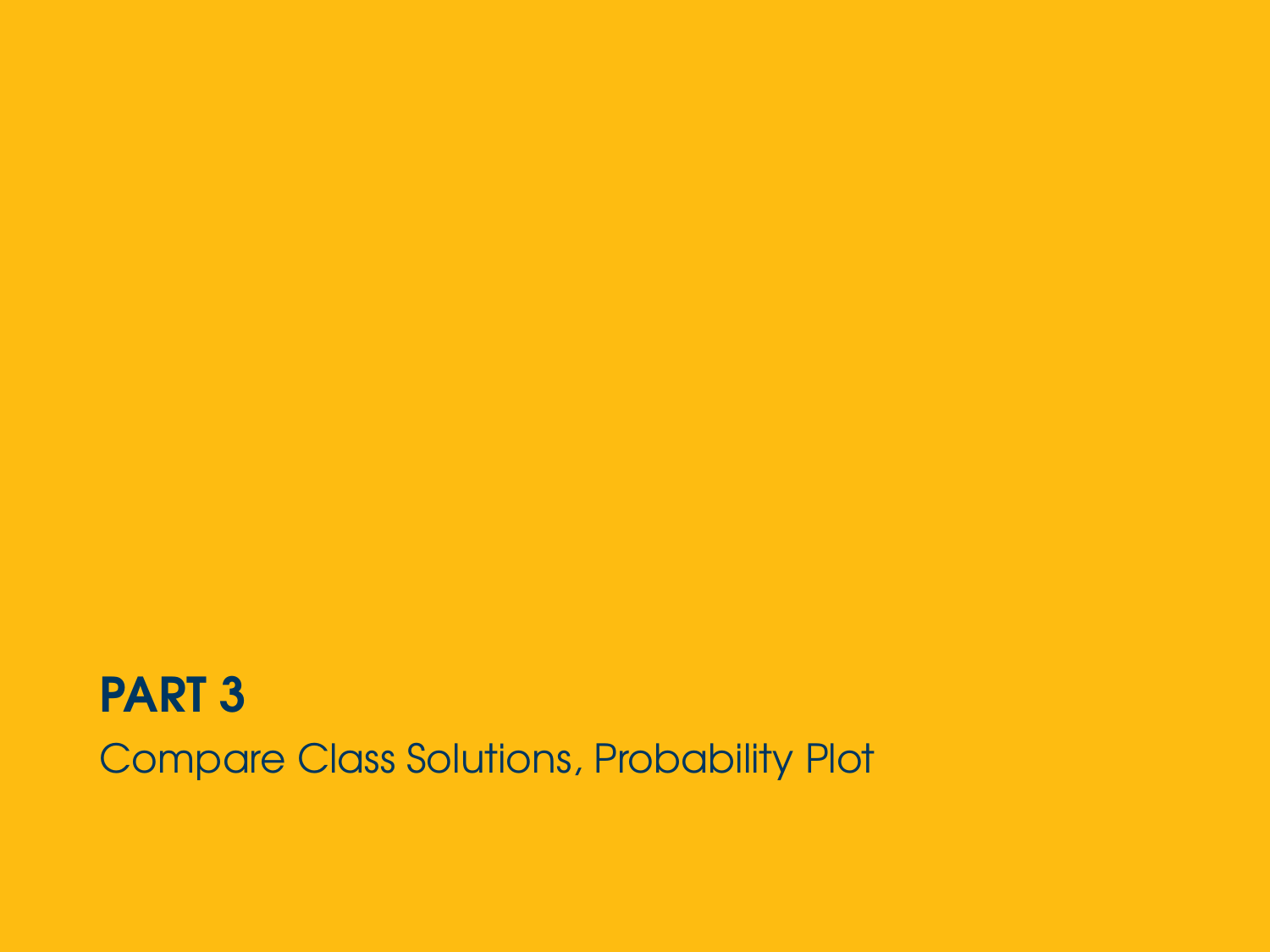

# PART 3
Compare Class Solutions, Probability Plot